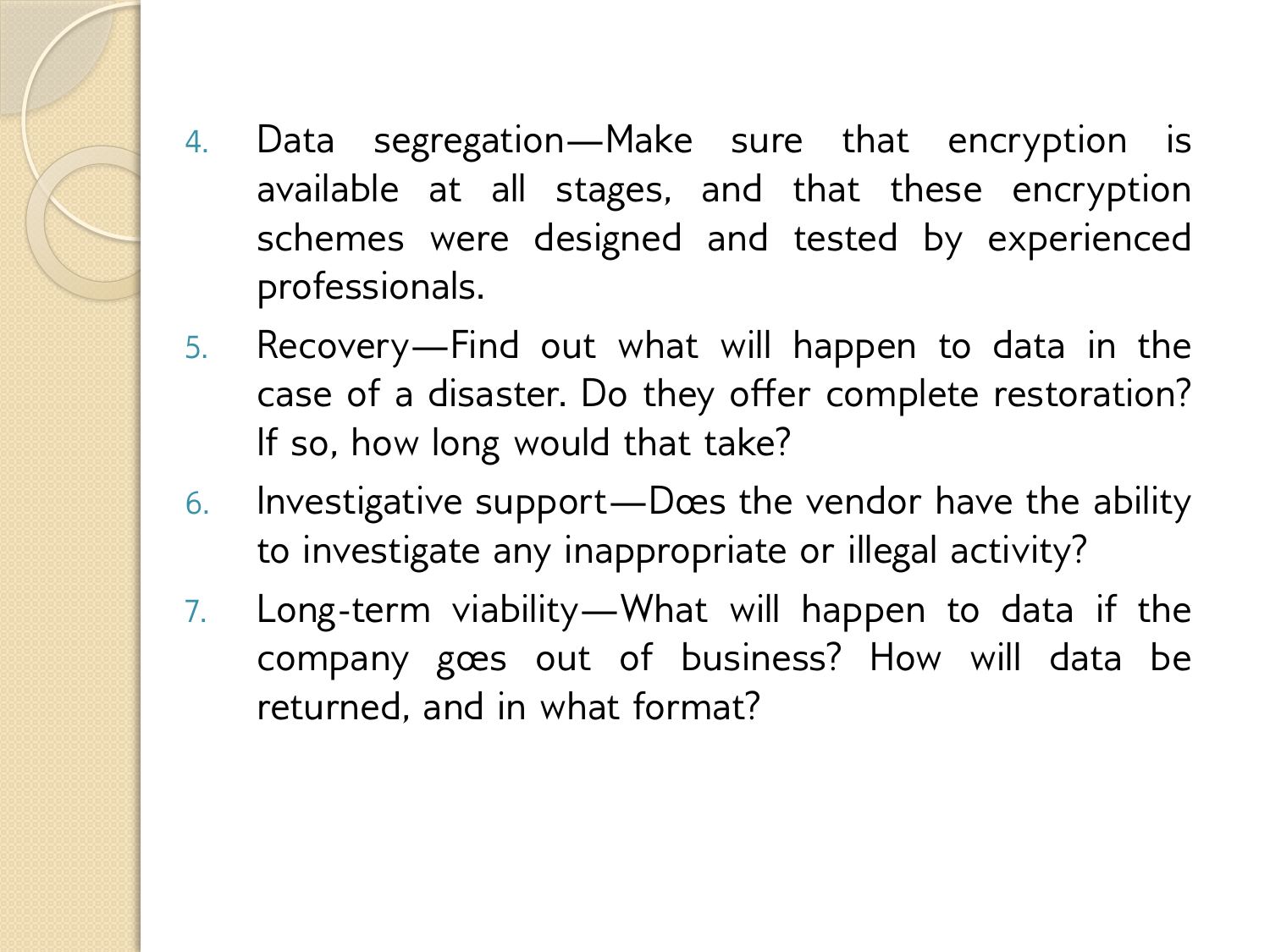

Data segregation—Make sure that encryption is available at all stages, and that these encryption schemes were designed and tested by experienced professionals.
Recovery—Find out what will happen to data in the case of a disaster. Do they offer complete restoration? If so, how long would that take?
Investigative support—Does the vendor have the ability to investigate any inappropriate or illegal activity?
Long-term viability—What will happen to data if the company goes out of business? How will data be returned, and in what format?